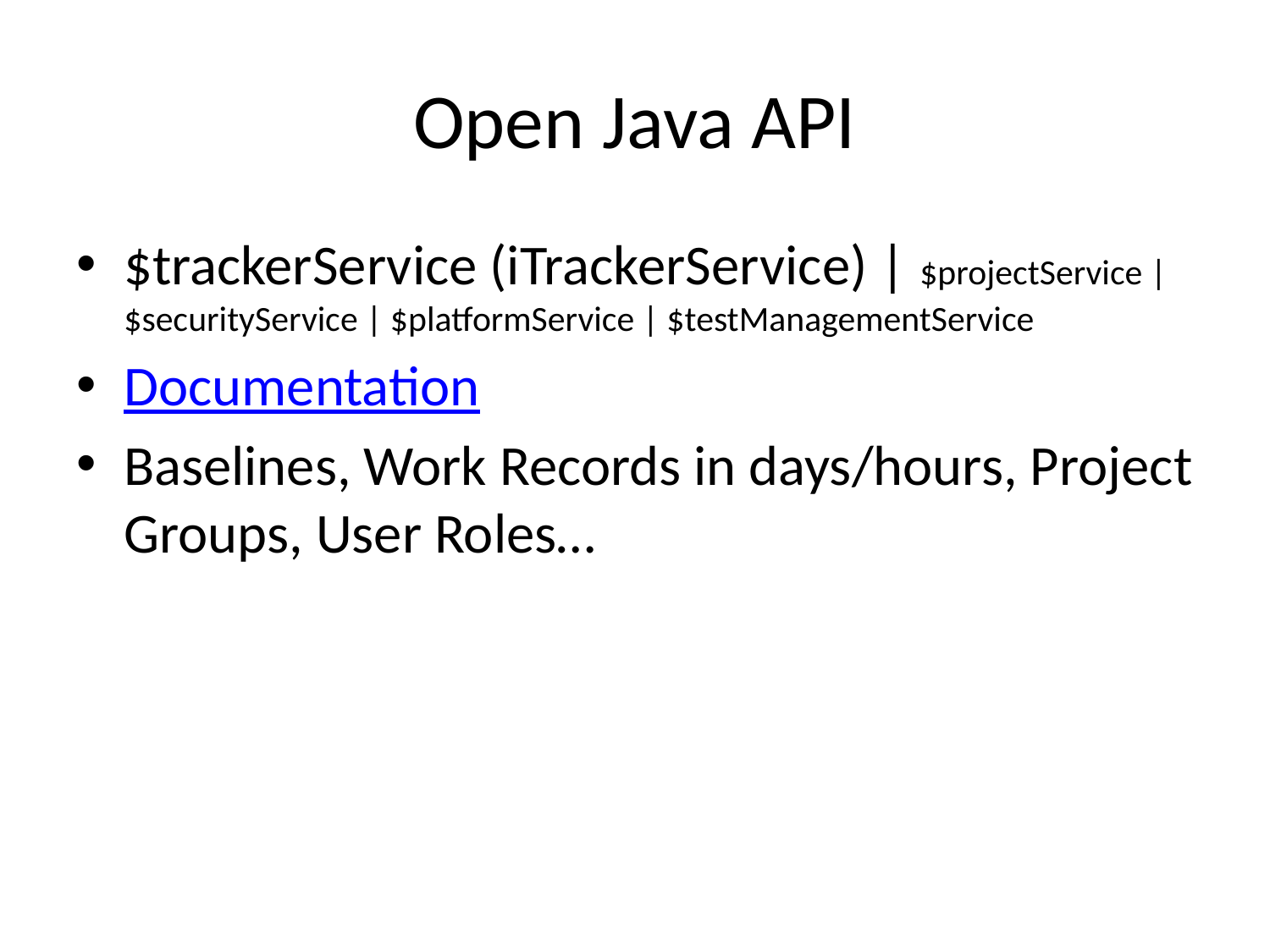

# Open Java API
$trackerService (iTrackerService) | $projectService | $securityService | $platformService | $testManagementService
Documentation
Baselines, Work Records in days/hours, Project Groups, User Roles…